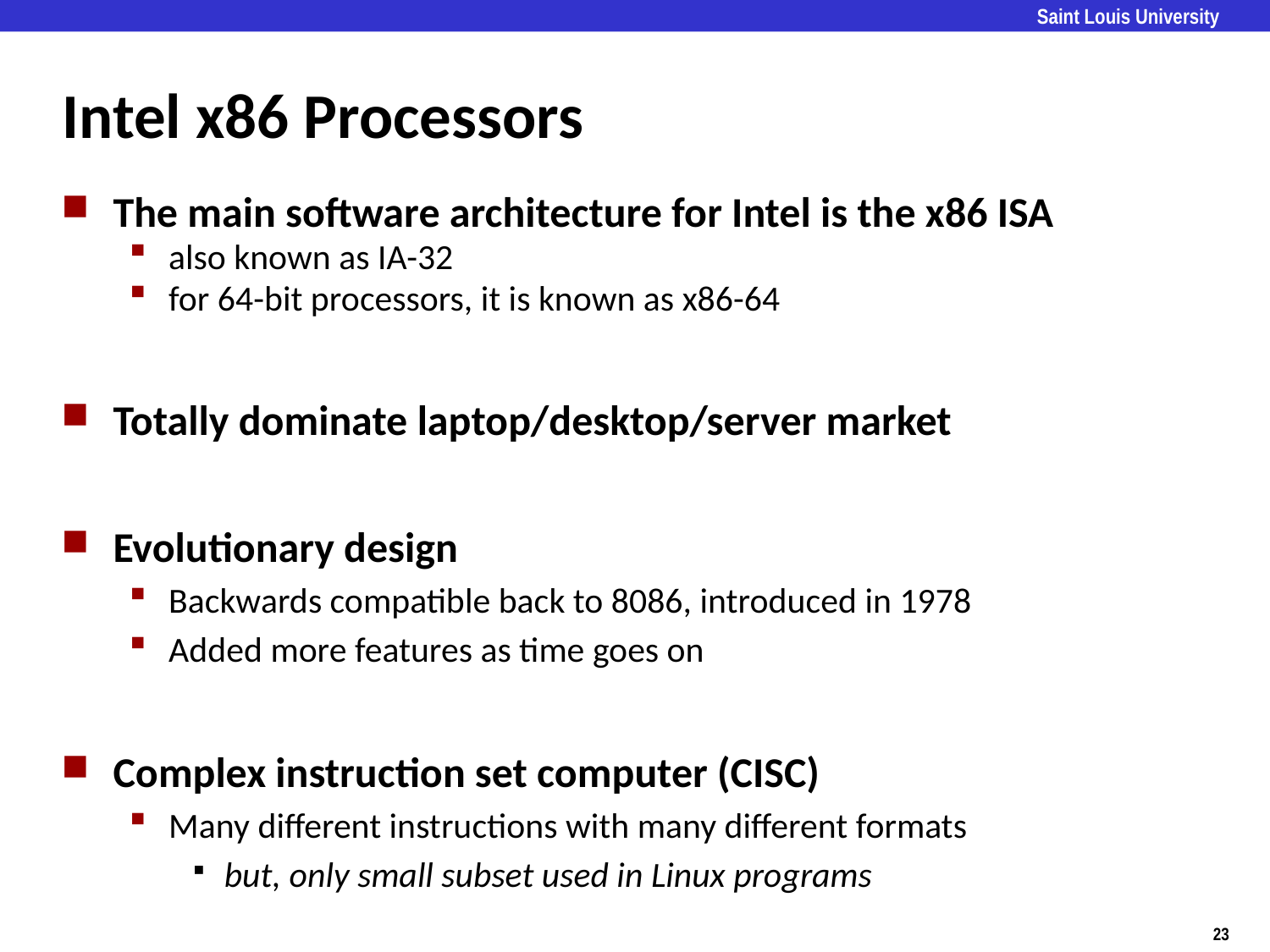

# Intel x86 Processors
The main software architecture for Intel is the x86 ISA
also known as IA-32
for 64-bit processors, it is known as x86-64

Totally dominate laptop/desktop/server market

Evolutionary design
Backwards compatible back to 8086, introduced in 1978
Added more features as time goes on

Complex instruction set computer (CISC)
Many different instructions with many different formats
but, only small subset used in Linux programs